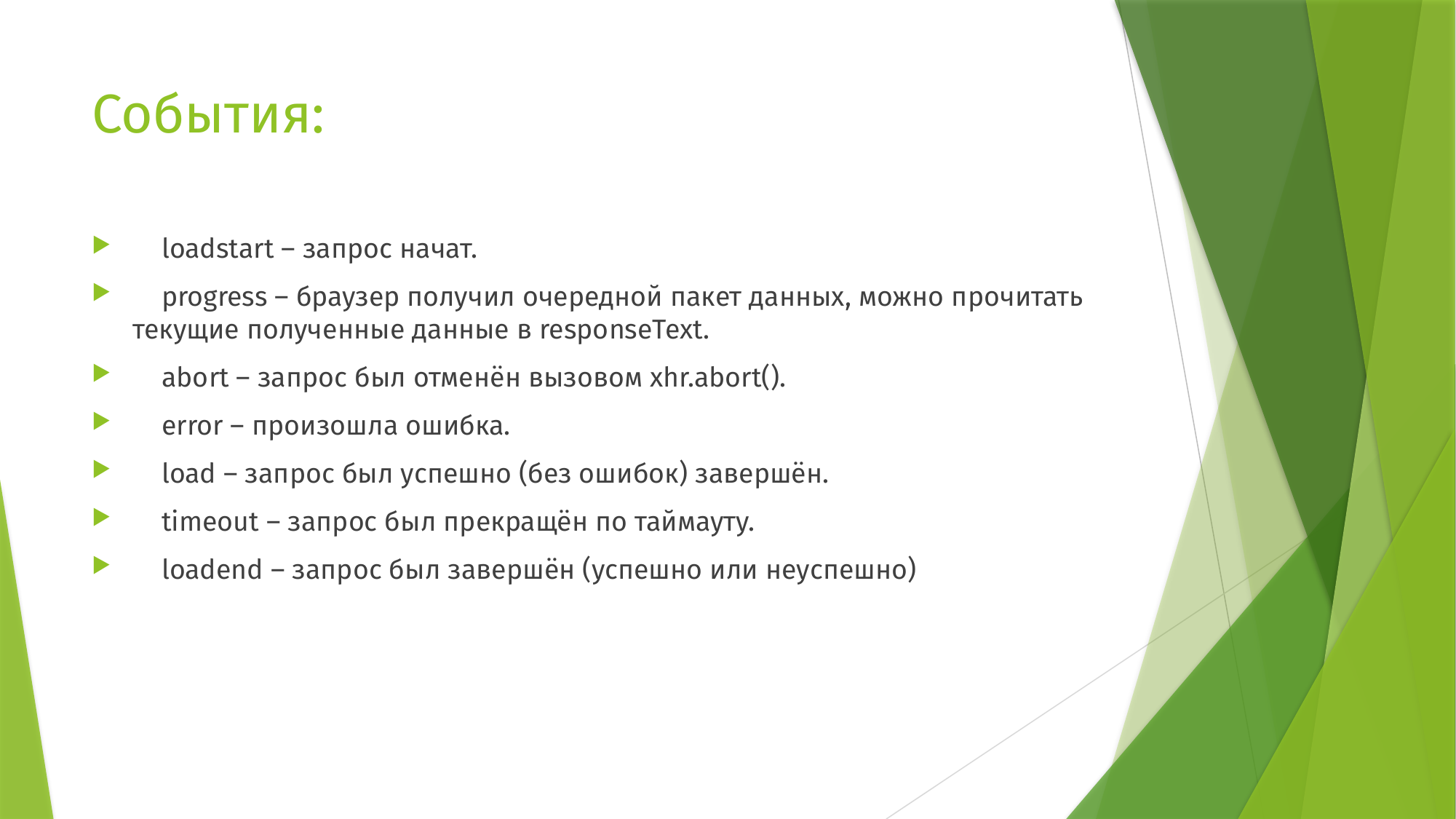

# События:

    loadstart – запрос начат.
    progress – браузер получил очередной пакет данных, можно прочитать текущие полученные данные в responseText.
    abort – запрос был отменён вызовом xhr.abort().
    error – произошла ошибка.
    load – запрос был успешно (без ошибок) завершён.
    timeout – запрос был прекращён по таймауту.
    loadend – запрос был завершён (успешно или неуспешно)